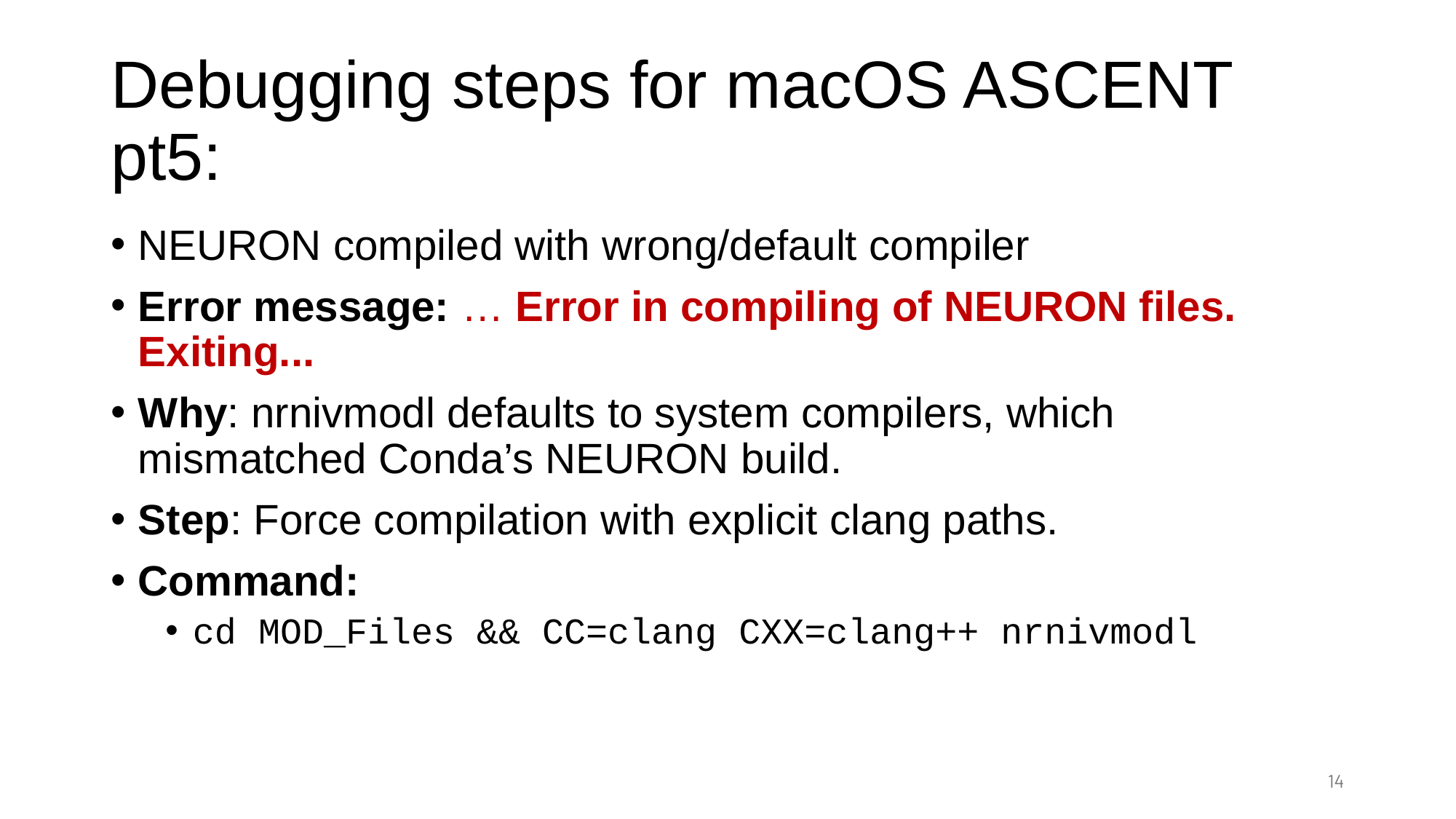

# Debugging steps for macOS ASCENT pt5:
NEURON compiled with wrong/default compiler
Error message: … Error in compiling of NEURON files. Exiting...
Why: nrnivmodl defaults to system compilers, which mismatched Conda’s NEURON build.
Step: Force compilation with explicit clang paths.
Command:
cd MOD_Files && CC=clang CXX=clang++ nrnivmodl
14